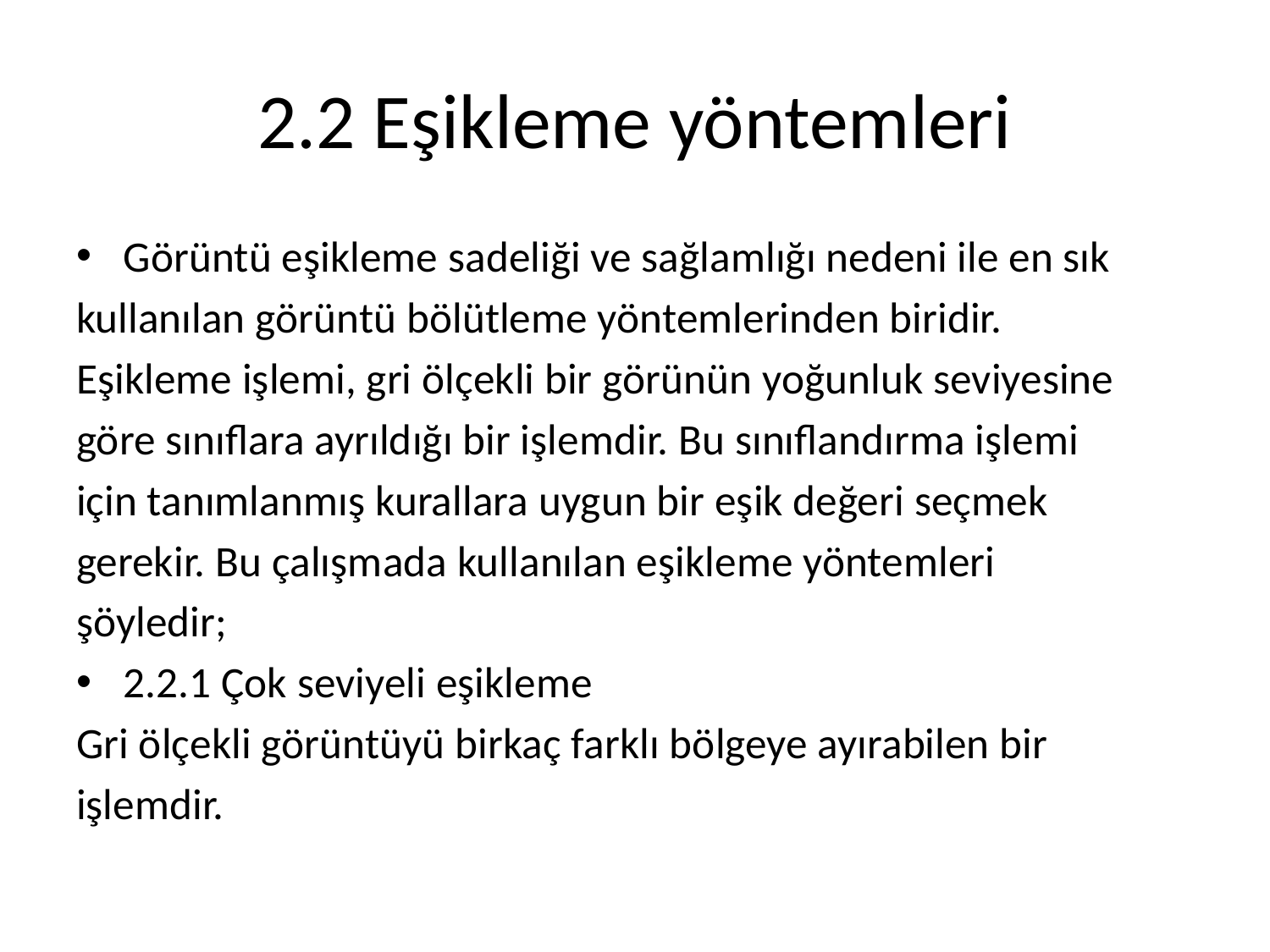

# 2.2 Eşikleme yöntemleri
Görüntü eşikleme sadeliği ve sağlamlığı nedeni ile en sık
kullanılan görüntü bölütleme yöntemlerinden biridir.
Eşikleme işlemi, gri ölçekli bir görünün yoğunluk seviyesine
göre sınıflara ayrıldığı bir işlemdir. Bu sınıflandırma işlemi
için tanımlanmış kurallara uygun bir eşik değeri seçmek
gerekir. Bu çalışmada kullanılan eşikleme yöntemleri
şöyledir;
2.2.1 Çok seviyeli eşikleme
Gri ölçekli görüntüyü birkaç farklı bölgeye ayırabilen bir
işlemdir.